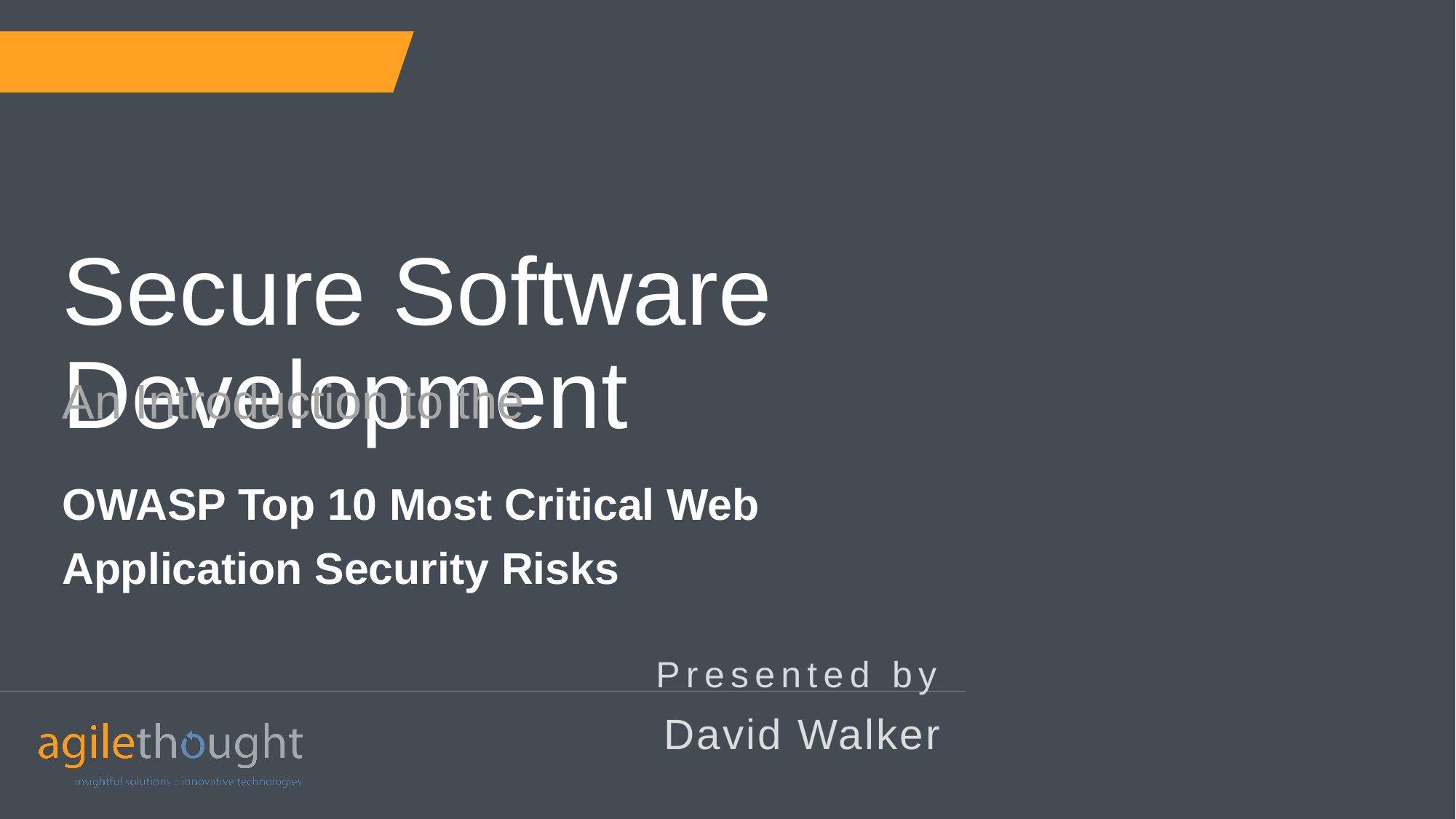

# Secure Software Development
An Introduction to the

OWASP Top 10 Most Critical Web
Application Security Risks
David Walker